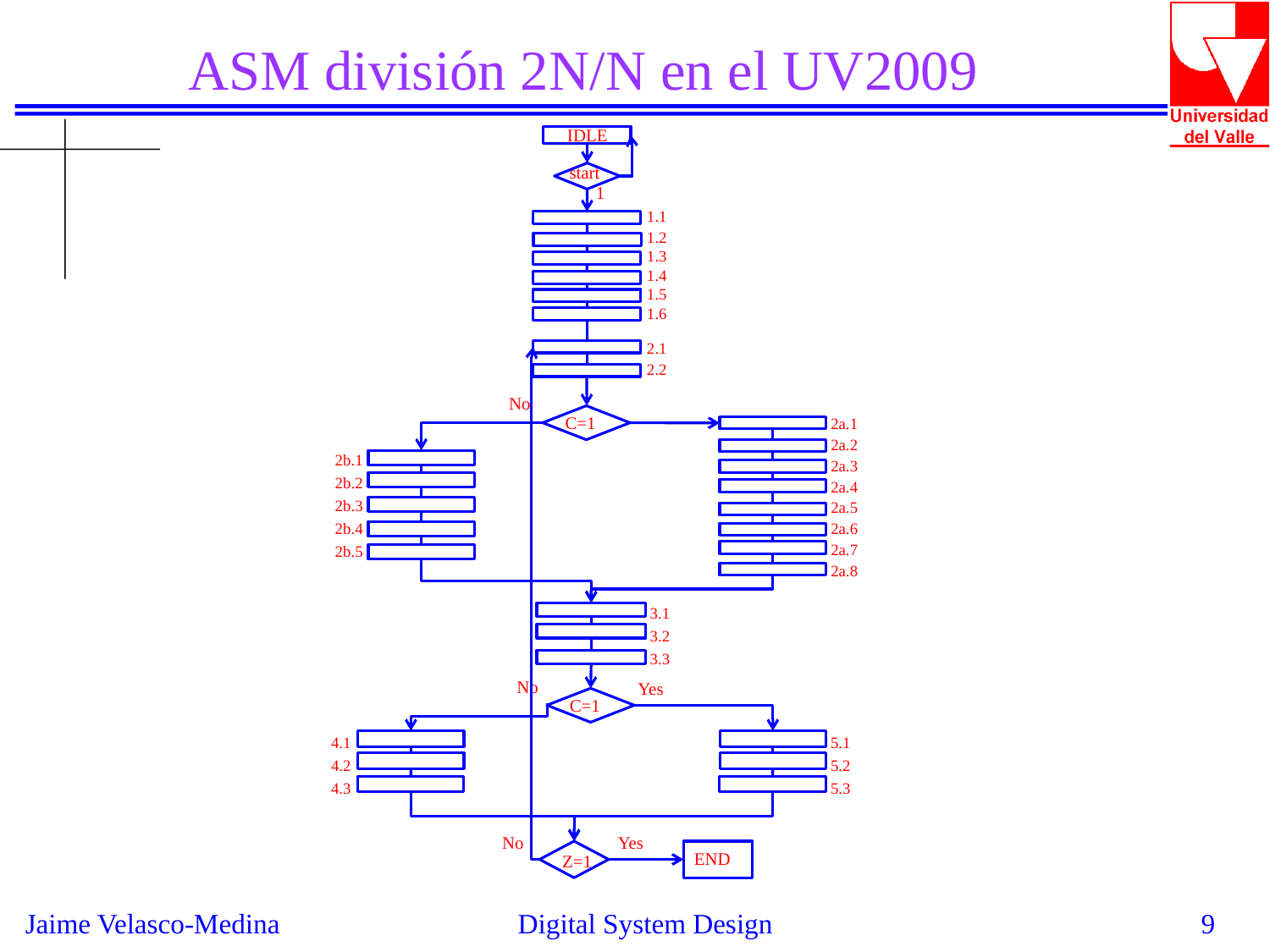

ASM división 2N/N en el UV2009
IDLE

start

1
1.1
1.2
1.3
1.4
1.5
1.6

2.1
2.2

No
C=1

2a.1
2a.2
2a.3
2a.4
2a.5
2a.6
2a.7
2a.8

2b.1
2b.2
2b.3
2b.4
2b.5

3.1
3.2
3.3

No
Yes
C=1

4.1
4.2
4.3
5.1
5.2
5.3

Yes
No

END

Z=1